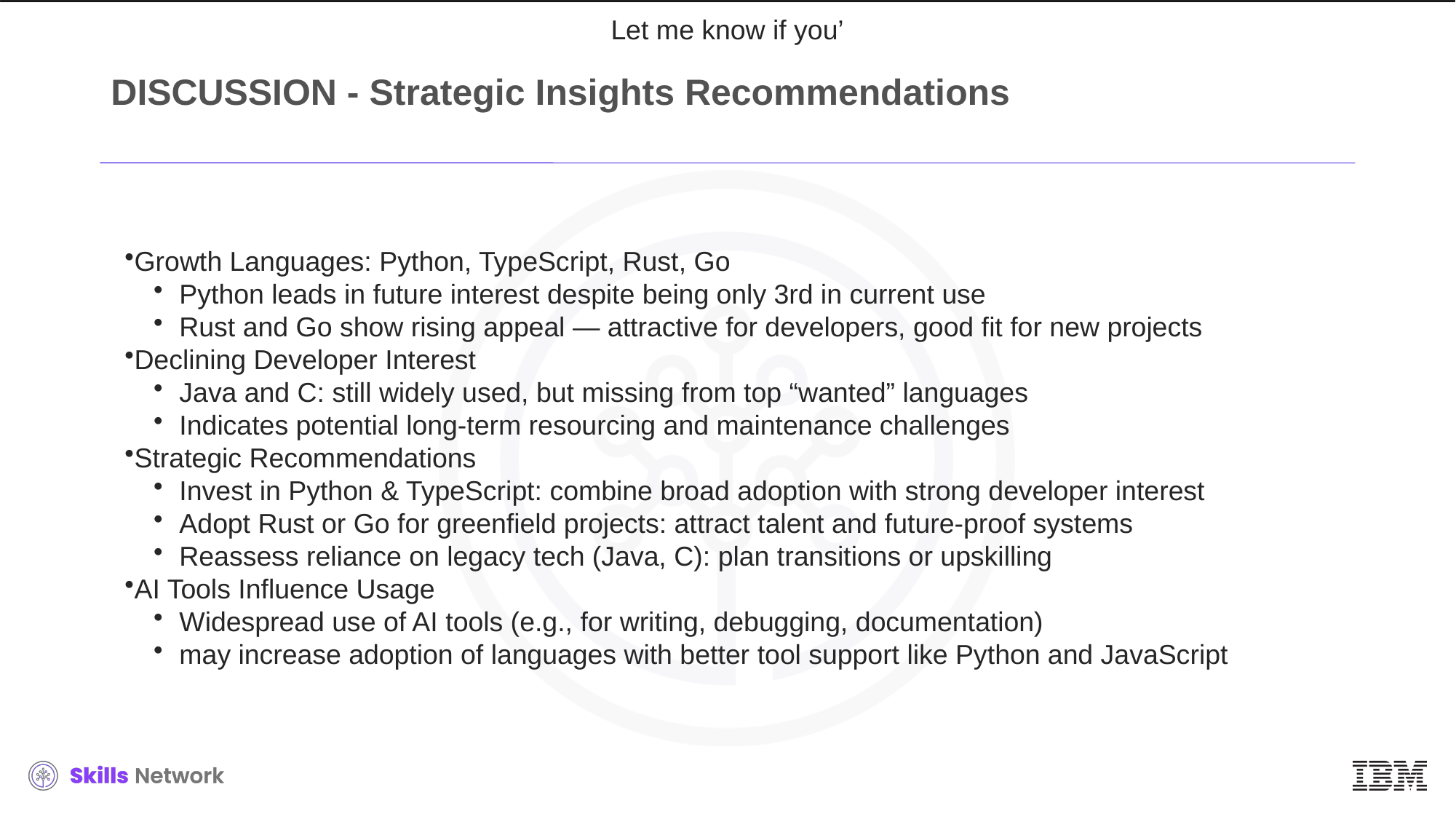

Let me know if you’
# DISCUSSION - Strategic Insights Recommendations
Growth Languages: Python, TypeScript, Rust, Go
Python leads in future interest despite being only 3rd in current use
Rust and Go show rising appeal — attractive for developers, good fit for new projects
Declining Developer Interest
Java and C: still widely used, but missing from top “wanted” languages
Indicates potential long-term resourcing and maintenance challenges
Strategic Recommendations
Invest in Python & TypeScript: combine broad adoption with strong developer interest
Adopt Rust or Go for greenfield projects: attract talent and future-proof systems
Reassess reliance on legacy tech (Java, C): plan transitions or upskilling
AI Tools Influence Usage
Widespread use of AI tools (e.g., for writing, debugging, documentation)
may increase adoption of languages with better tool support like Python and JavaScript